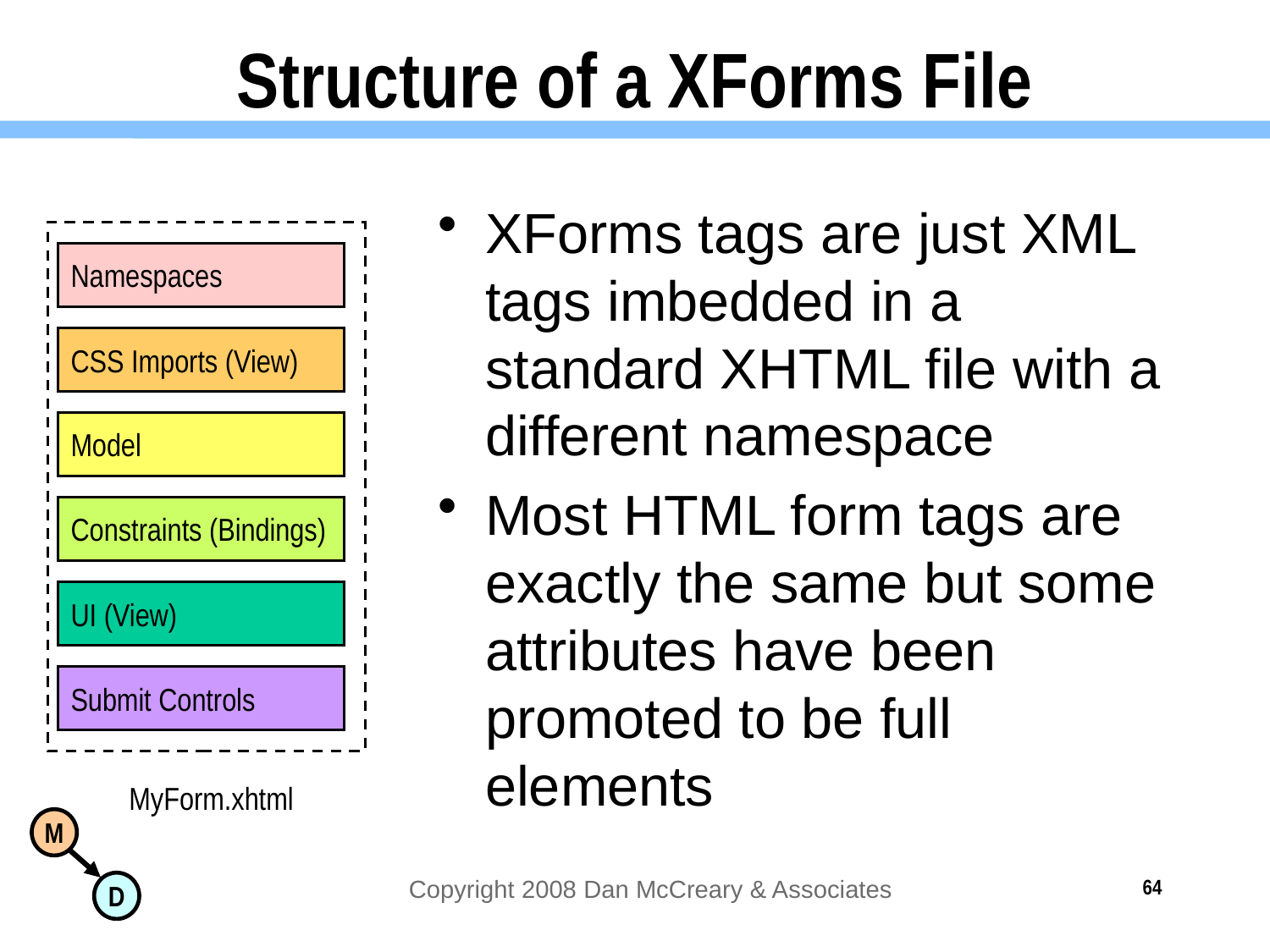

# Structure of a XForms File
XForms tags are just XML tags imbedded in a standard XHTML file with a different namespace
Most HTML form tags are exactly the same but some attributes have been promoted to be full elements

Namespaces
CSS Imports (View)
Model
Constraints (Bindings)
UI (View)
Submit Controls
MyForm.xhtml
Copyright 2008 Dan McCreary & Associates
64